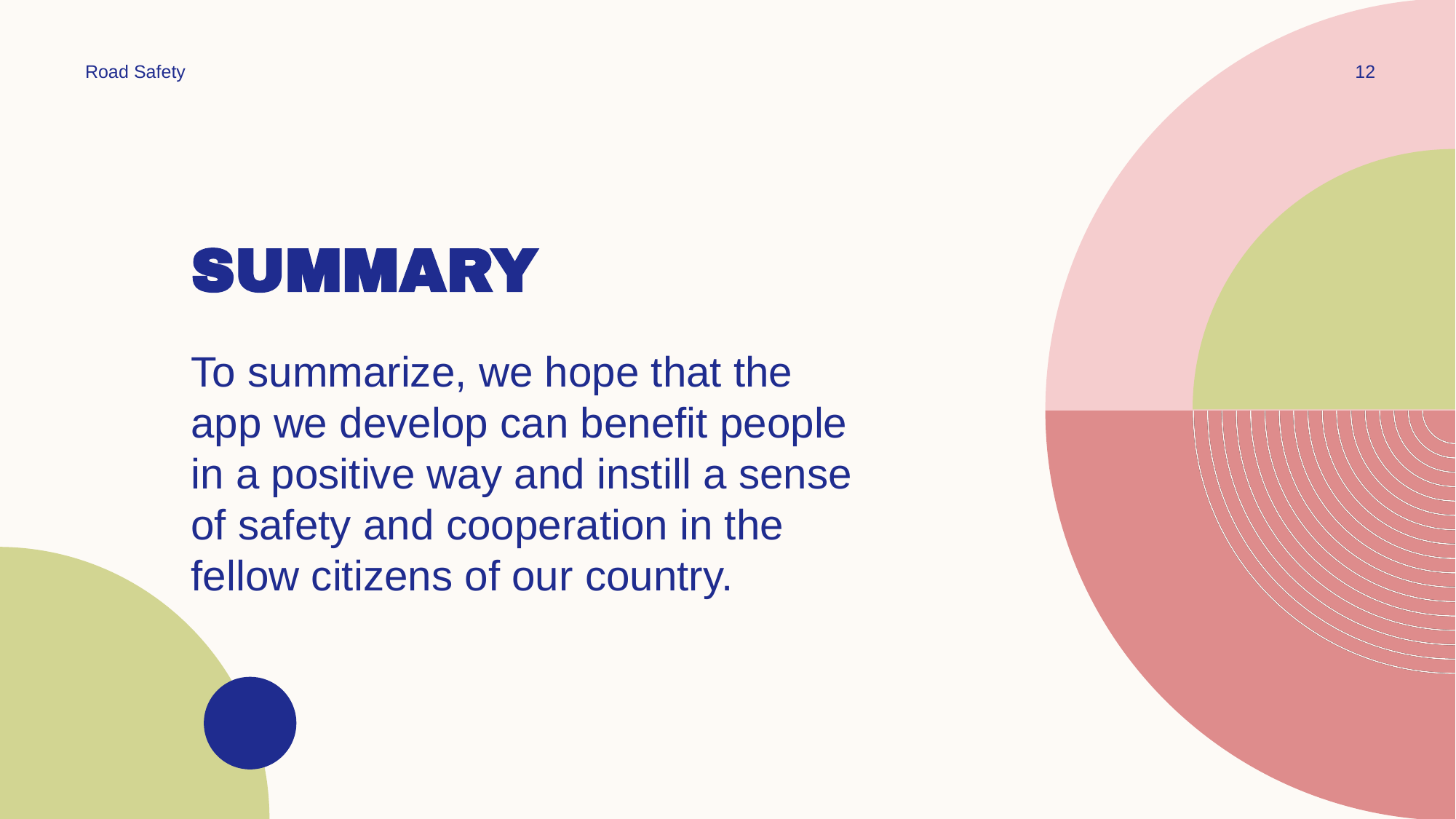

Road Safety
12
# SUMMARY
To summarize, we hope that the app we develop can benefit people in a positive way and instill a sense of safety and cooperation in the fellow citizens of our country.